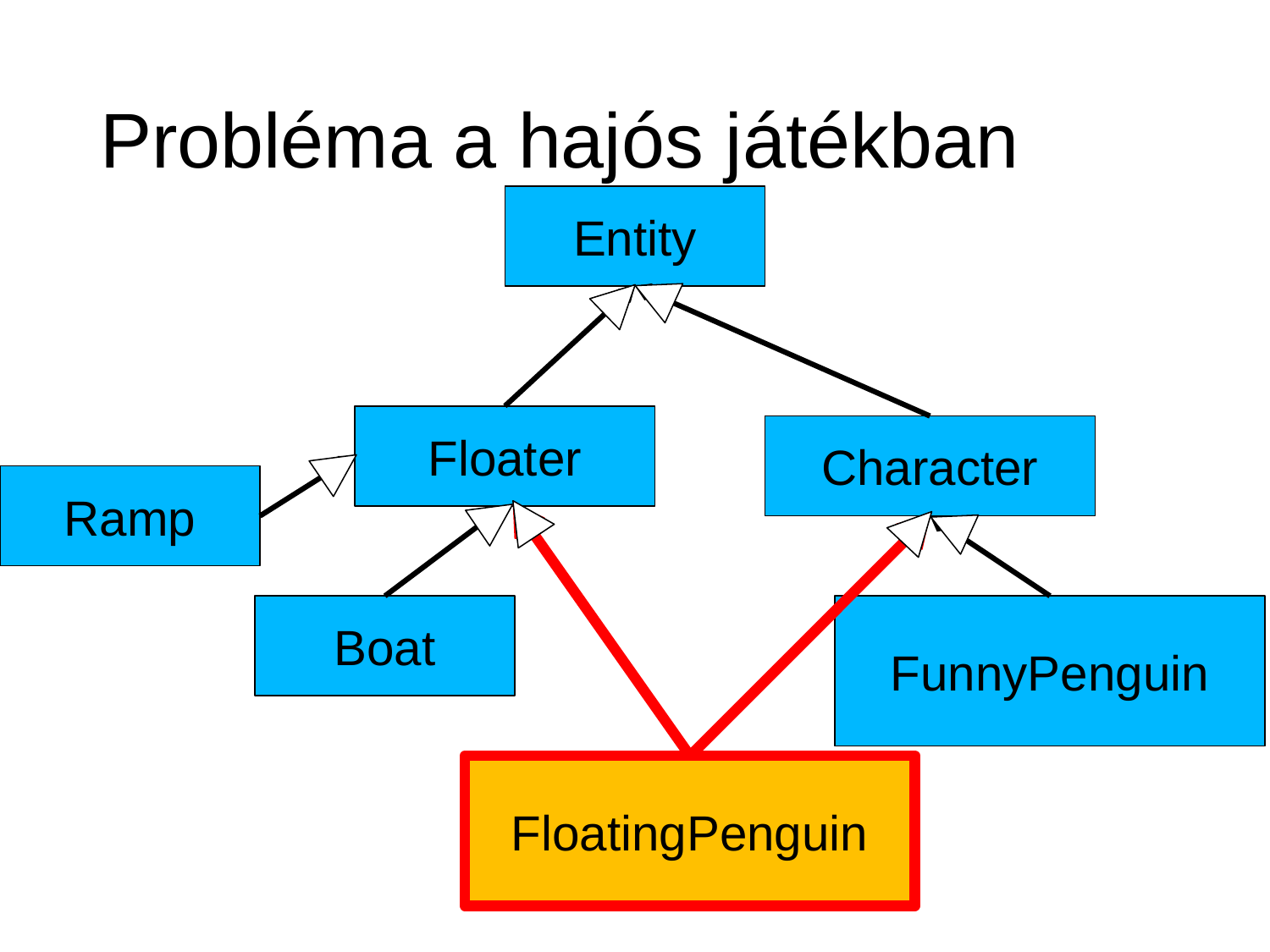

# Probléma a hajós játékban
Entity

Floater
Character

Ramp

Boat
FunnyPenguin
FloatingPenguin